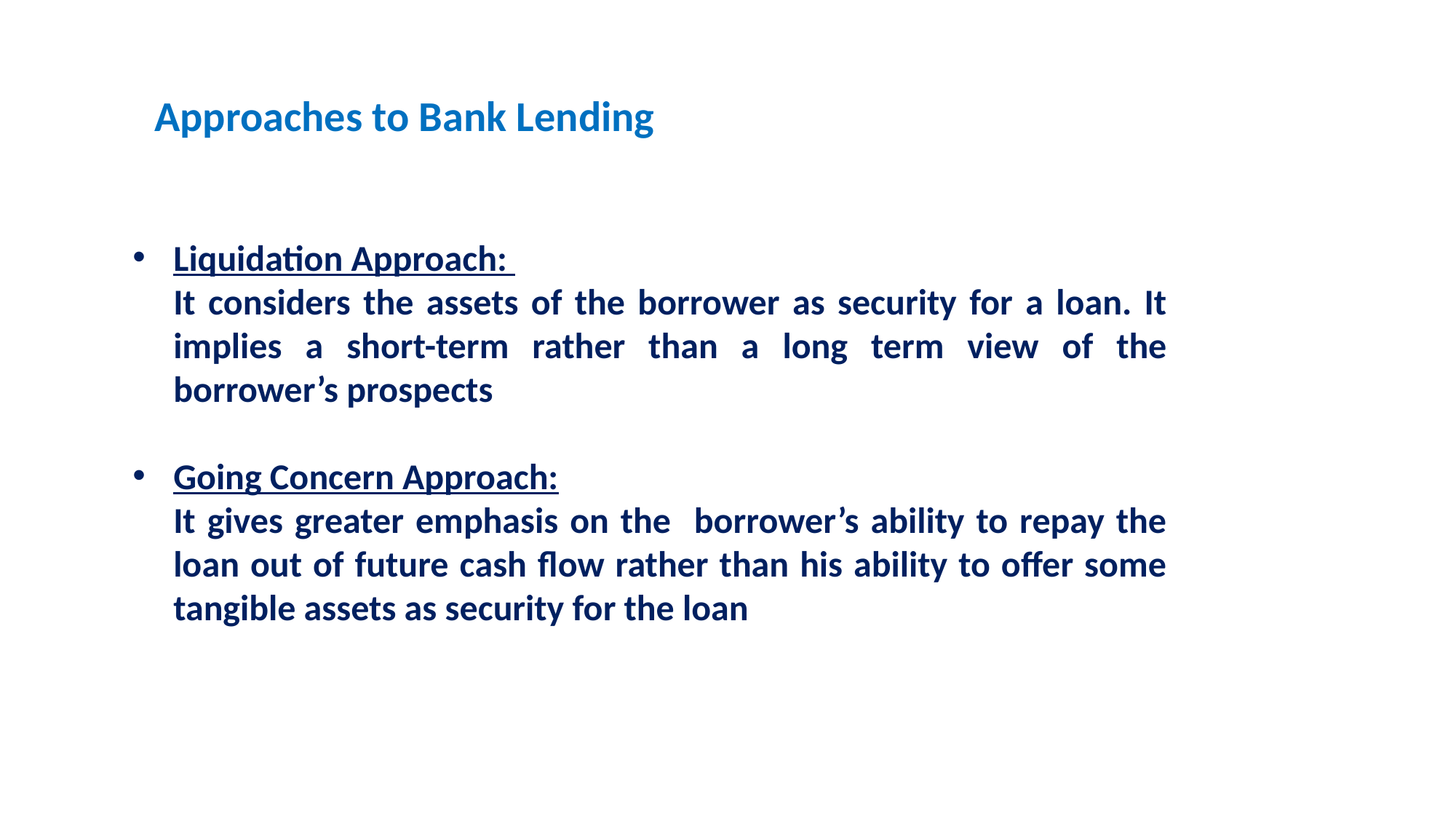

Approaches to Bank Lending

Liquidation Approach:
It considers the assets of the borrower as security for a loan. It implies a short-term rather than a long term view of the borrower’s prospects

Going Concern Approach:
It gives greater emphasis on the  borrower’s ability to repay the loan out of future cash flow rather than his ability to offer some tangible assets as security for the loan